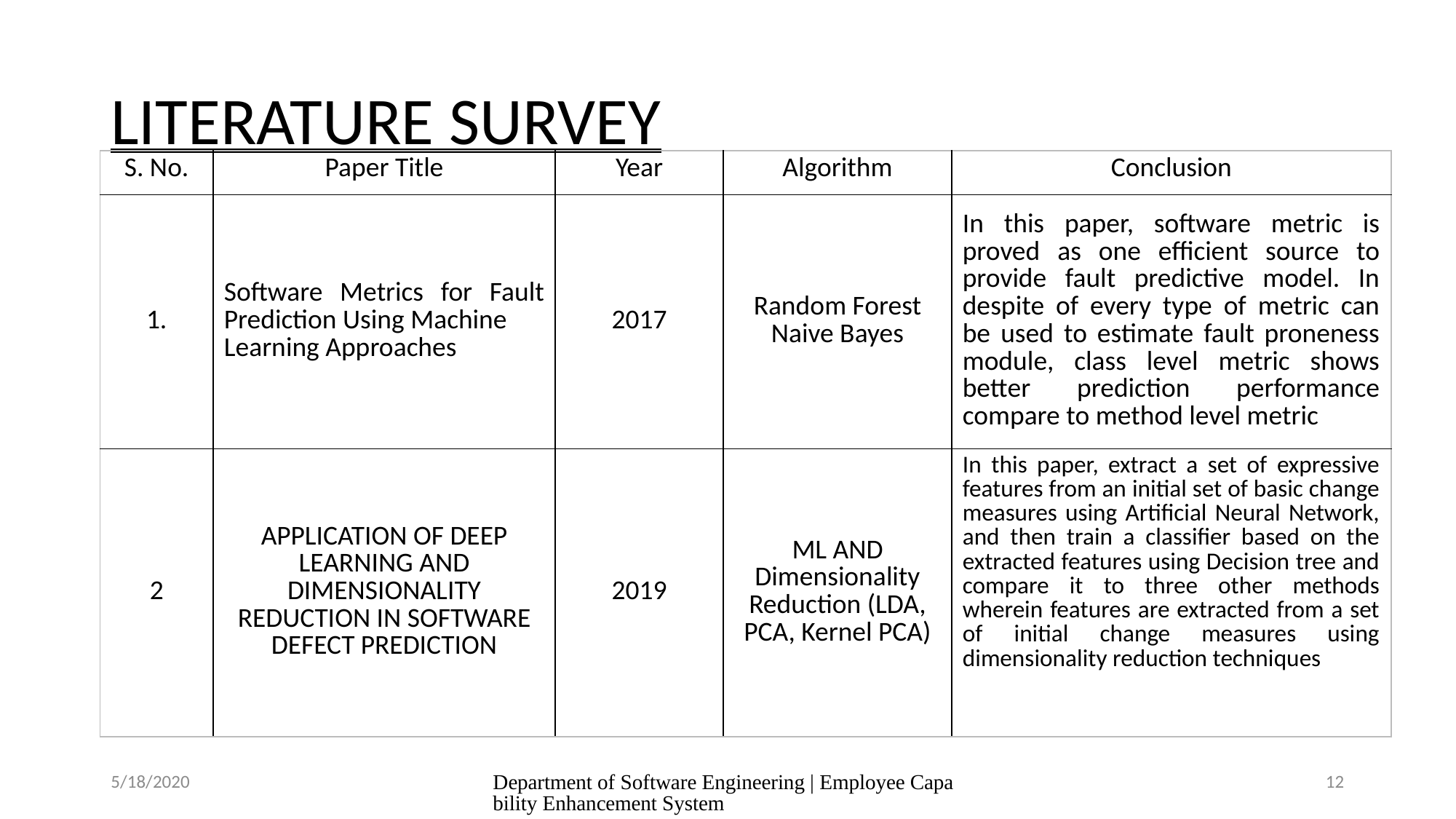

# LITERATURE SURVEY
| S. No. | Paper Title | Year | Algorithm | Conclusion |
| --- | --- | --- | --- | --- |
| 1. | Software Metrics for Fault Prediction Using Machine Learning Approaches | 2017 | Random Forest Naive Bayes | In this paper, software metric is proved as one efficient source to provide fault predictive model. In despite of every type of metric can be used to estimate fault proneness module, class level metric shows better prediction performance compare to method level metric |
| 2 | APPLICATION OF DEEP LEARNING AND DIMENSIONALITY REDUCTION IN SOFTWARE DEFECT PREDICTION | 2019 | ML AND Dimensionality Reduction (LDA, PCA, Kernel PCA) | In this paper, extract a set of expressive features from an initial set of basic change measures using Artificial Neural Network, and then train a classifier based on the extracted features using Decision tree and compare it to three other methods wherein features are extracted from a set of initial change measures using dimensionality reduction techniques |
5/18/2020
Department of Software Engineering | Employee Capability Enhancement System
12